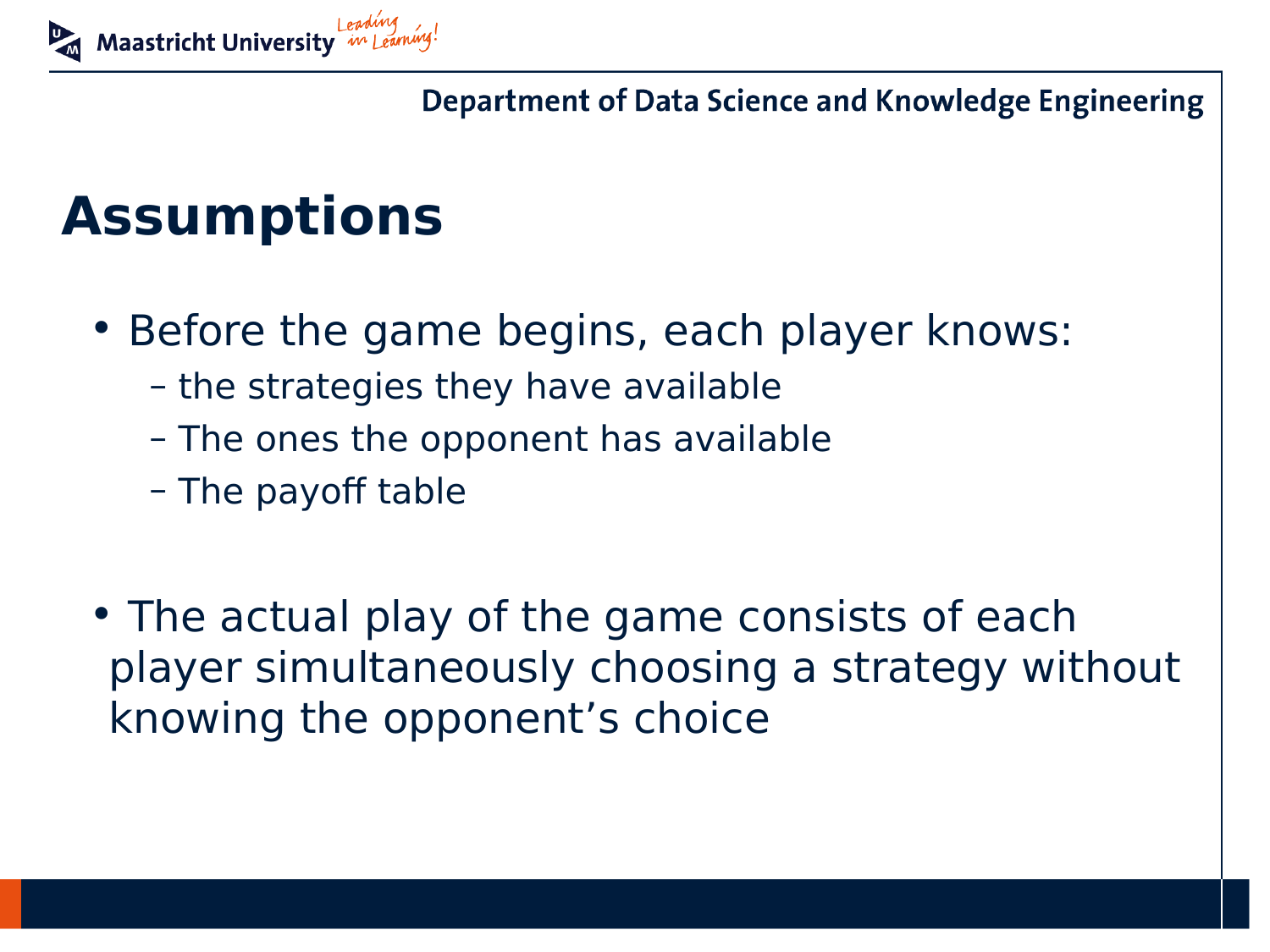

# Assumptions
 Before the game begins, each player knows:
 the strategies they have available
 The ones the opponent has available
 The payoff table

 The actual play of the game consists of each player simultaneously choosing a strategy without knowing the opponent’s choice